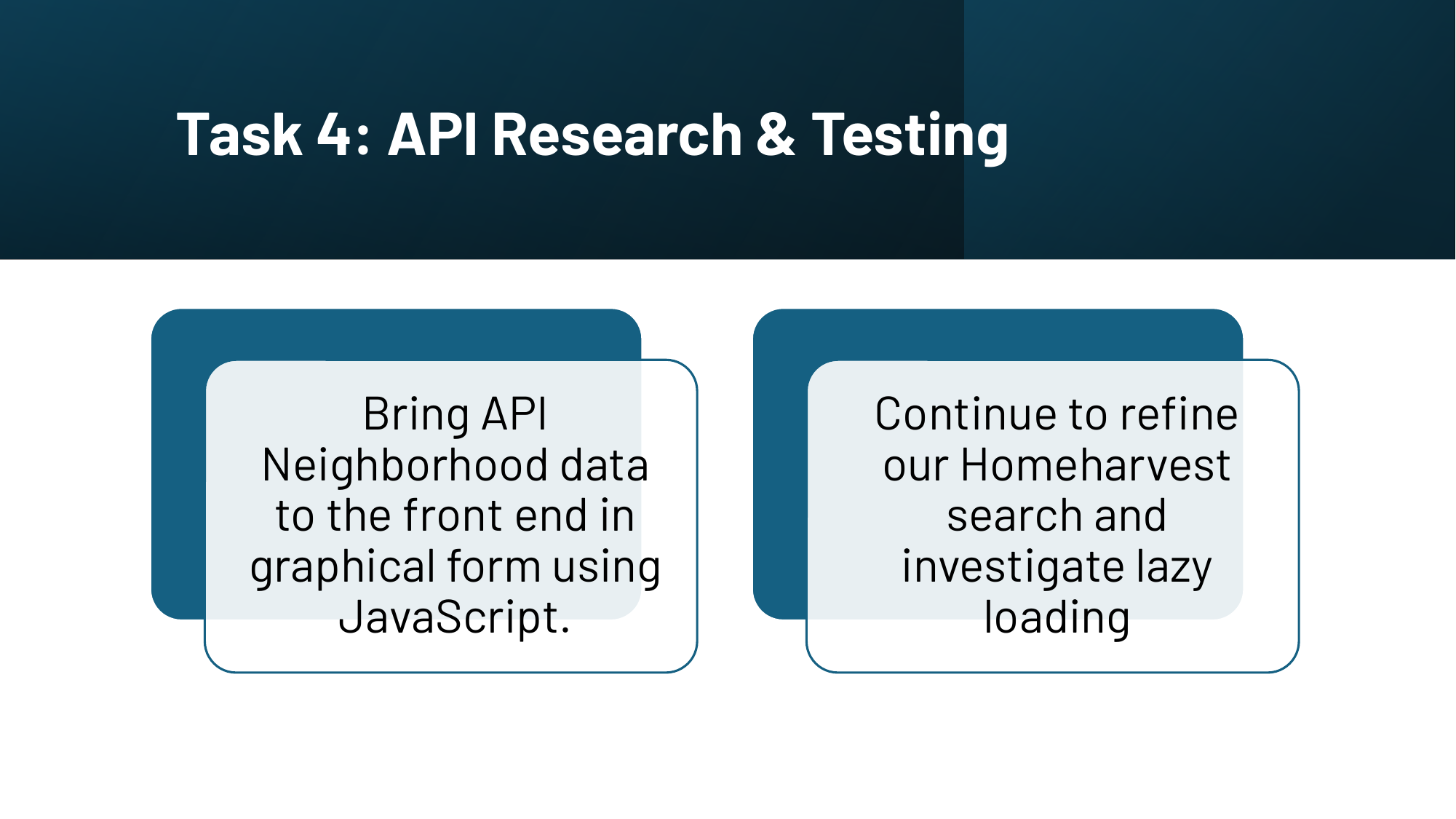

# Task 4: API Research & Testing
Bring API Neighborhood data to the front end in graphical form using JavaScript.
Continue to refine our Homeharvest search and investigate lazy loading